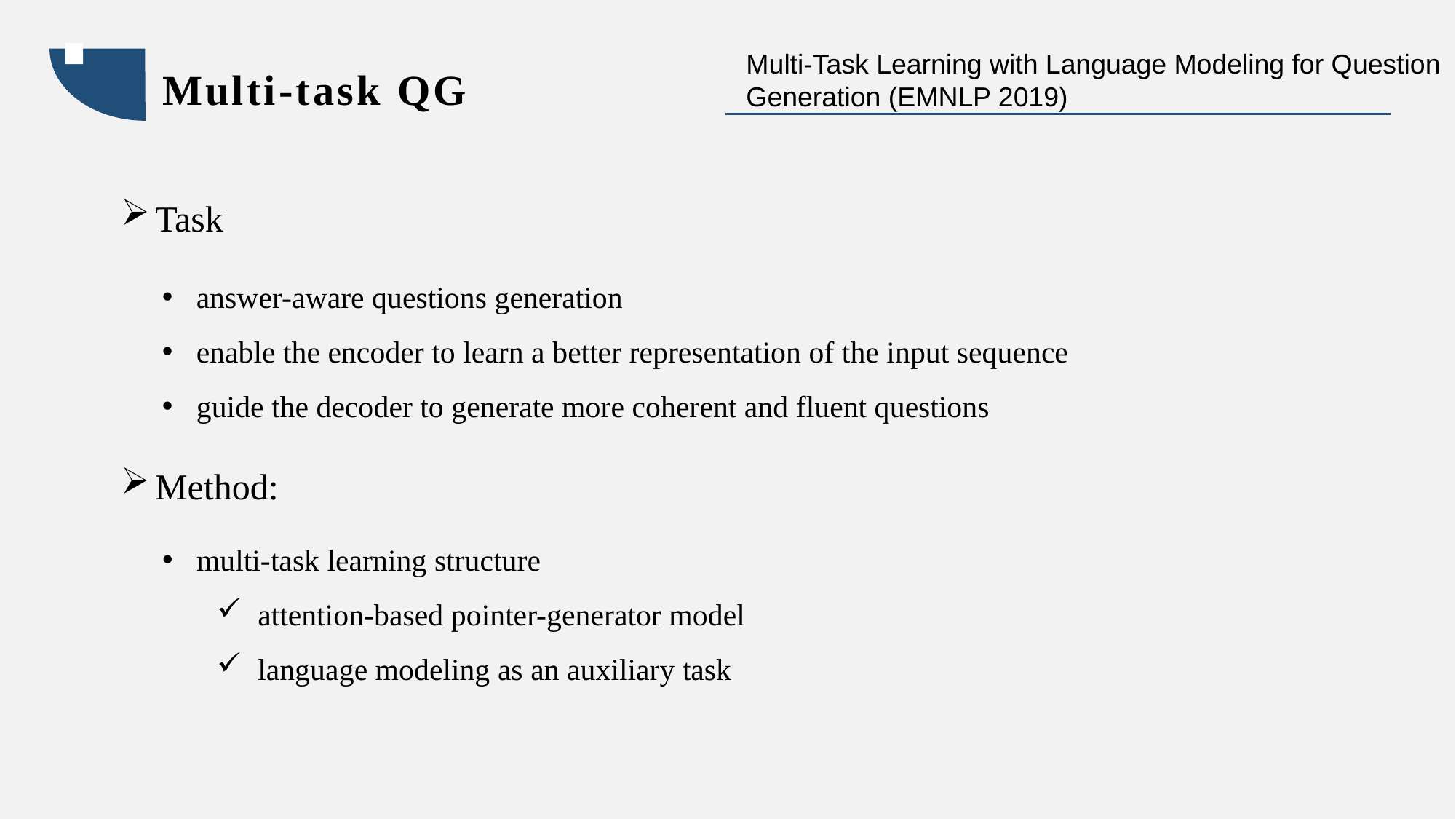

Multi-task QG
Multi-Task Learning with Language Modeling for Question Generation (EMNLP 2019)
Task
answer-aware questions generation
enable the encoder to learn a better representation of the input sequence
guide the decoder to generate more coherent and fluent questions
Method:
multi-task learning structure
attention-based pointer-generator model
language modeling as an auxiliary task